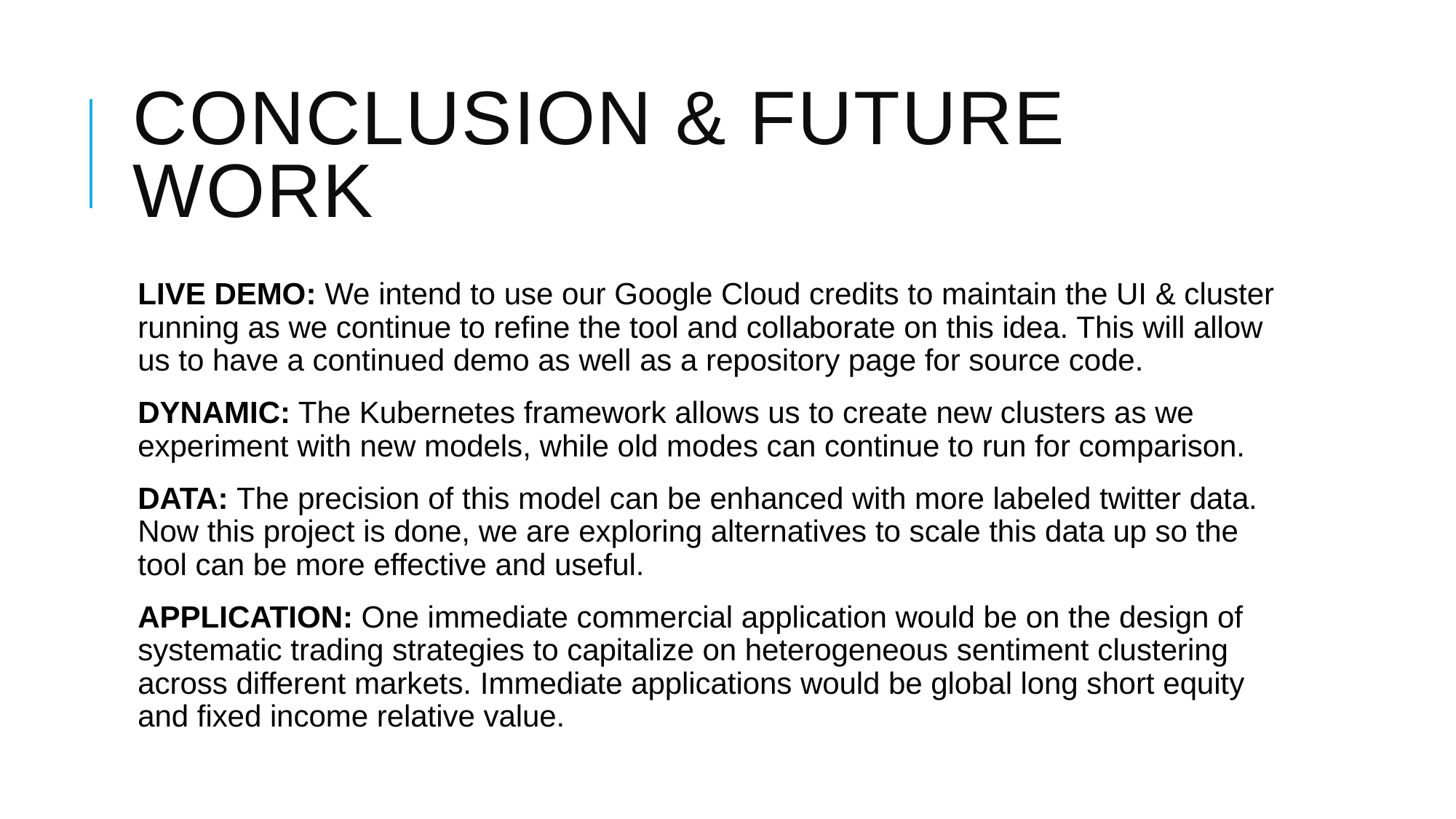

# Conclusion & future work
LIVE DEMO: We intend to use our Google Cloud credits to maintain the UI & cluster running as we continue to refine the tool and collaborate on this idea. This will allow us to have a continued demo as well as a repository page for source code.
DYNAMIC: The Kubernetes framework allows us to create new clusters as we experiment with new models, while old modes can continue to run for comparison.
DATA: The precision of this model can be enhanced with more labeled twitter data. Now this project is done, we are exploring alternatives to scale this data up so the tool can be more effective and useful.
APPLICATION: One immediate commercial application would be on the design of systematic trading strategies to capitalize on heterogeneous sentiment clustering across different markets. Immediate applications would be global long short equity and fixed income relative value.